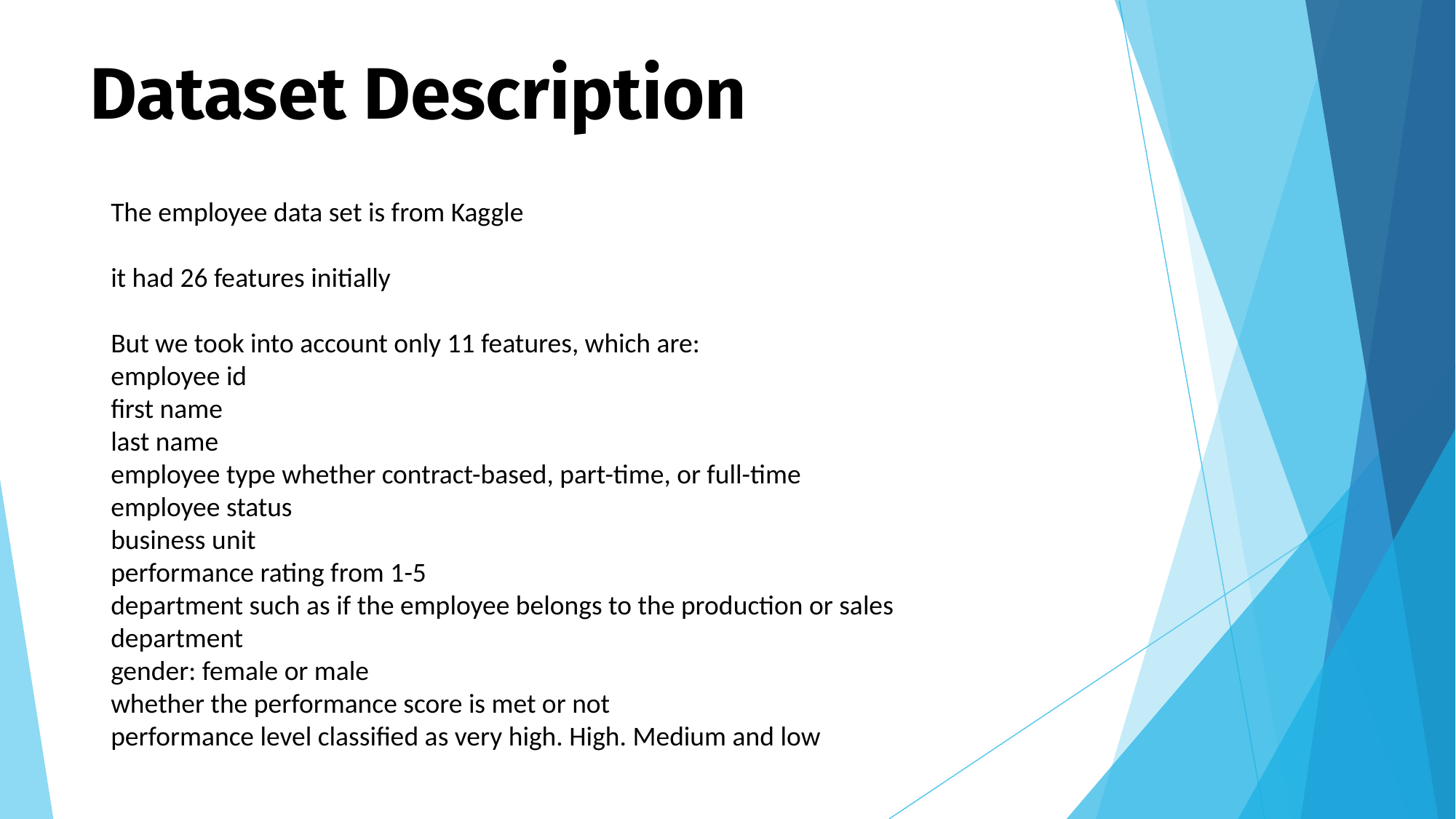

# Dataset Description
The employee data set is from Kaggle
it had 26 features initially
But we took into account only 11 features, which are:
employee id
first name
last name
employee type whether contract-based, part-time, or full-time
employee status
business unit
performance rating from 1-5
department such as if the employee belongs to the production or sales department
gender: female or male
whether the performance score is met or not
performance level classified as very high. High. Medium and low